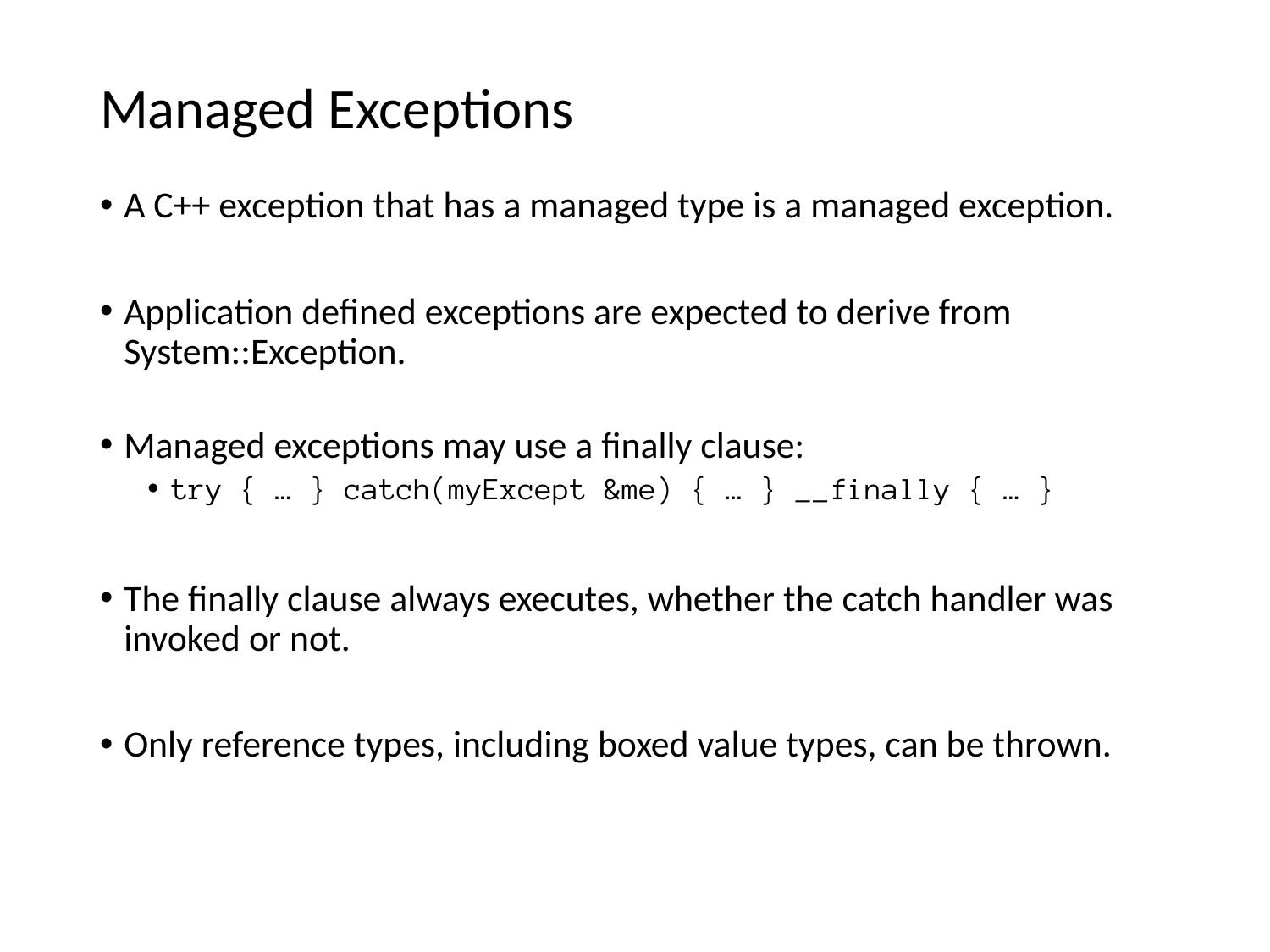

# Managed Exceptions
A C++ exception that has a managed type is a managed exception.

Application defined exceptions are expected to derive from System::Exception.
Managed exceptions may use a finally clause:
try { … } catch(myExcept &me) { … } __finally { … }

The finally clause always executes, whether the catch handler was invoked or not.

Only reference types, including boxed value types, can be thrown.